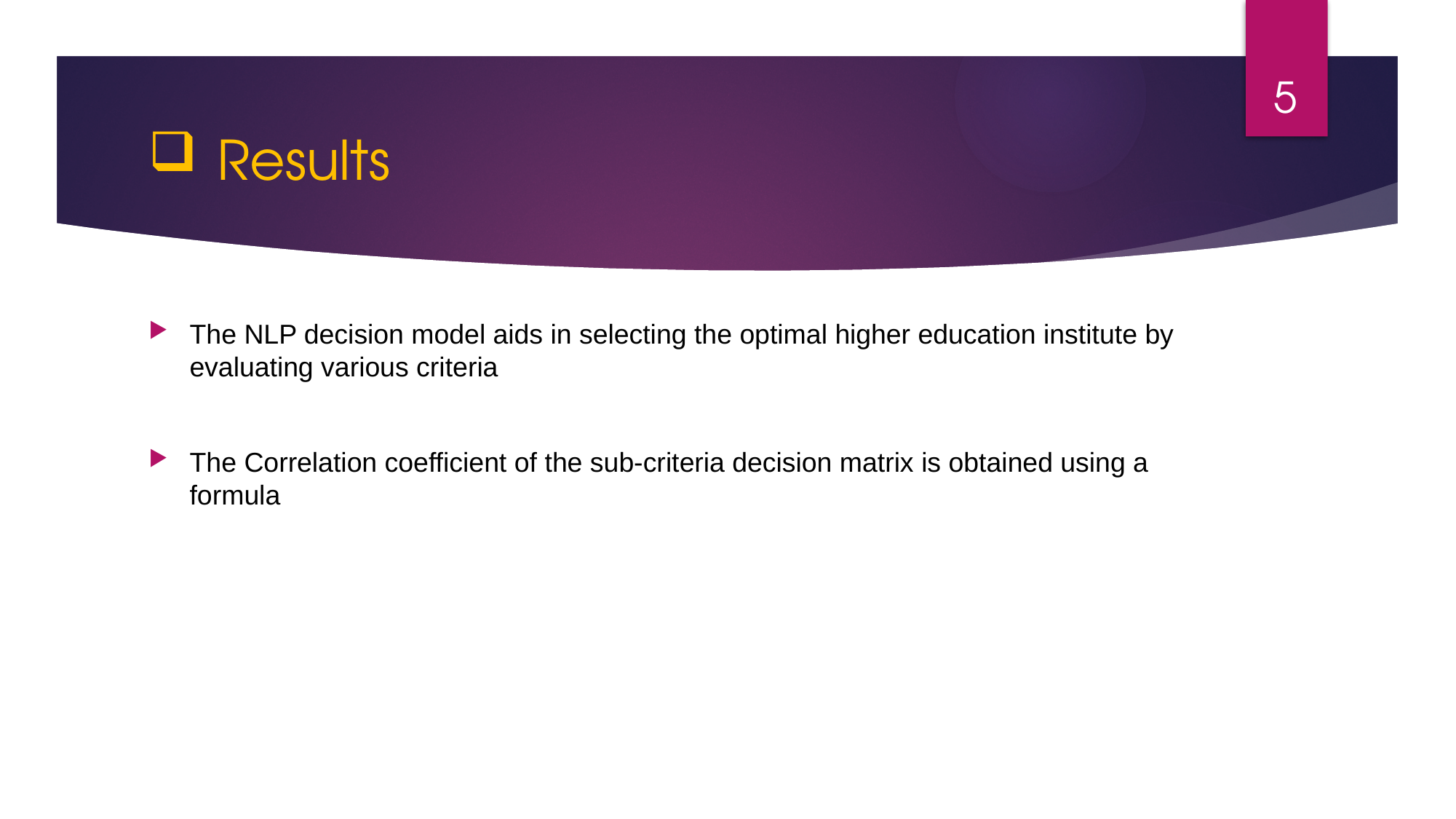

5
# Results
The NLP decision model aids in selecting the optimal higher education institute by evaluating various criteria

The Correlation coefficient of the sub-criteria decision matrix is obtained using a formula